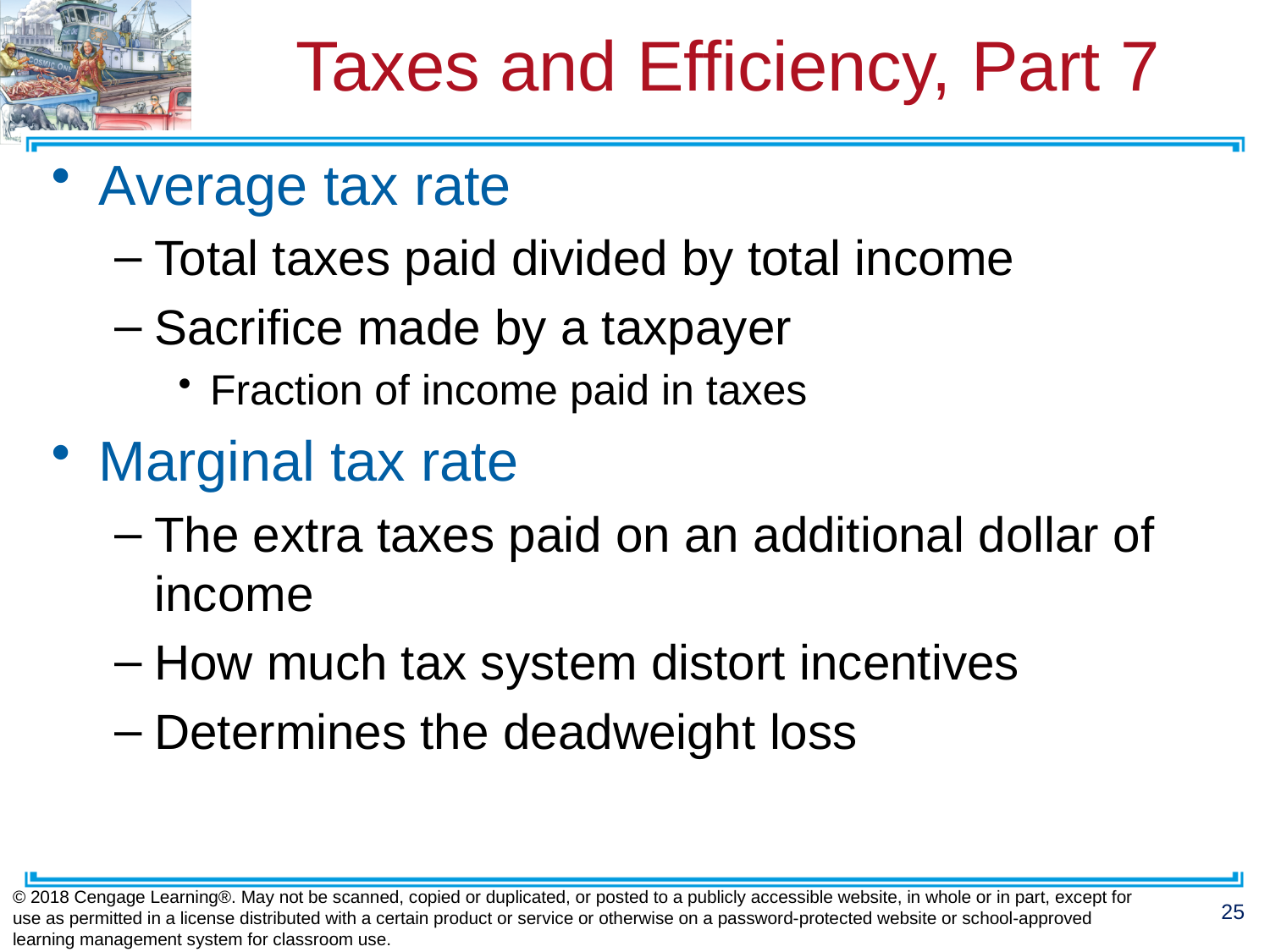

# Taxes and Efficiency, Part 7
Average tax rate
Total taxes paid divided by total income
Sacrifice made by a taxpayer
Fraction of income paid in taxes
Marginal tax rate
The extra taxes paid on an additional dollar of income
How much tax system distort incentives
Determines the deadweight loss
© 2018 Cengage Learning®. May not be scanned, copied or duplicated, or posted to a publicly accessible website, in whole or in part, except for use as permitted in a license distributed with a certain product or service or otherwise on a password-protected website or school-approved learning management system for classroom use.
25